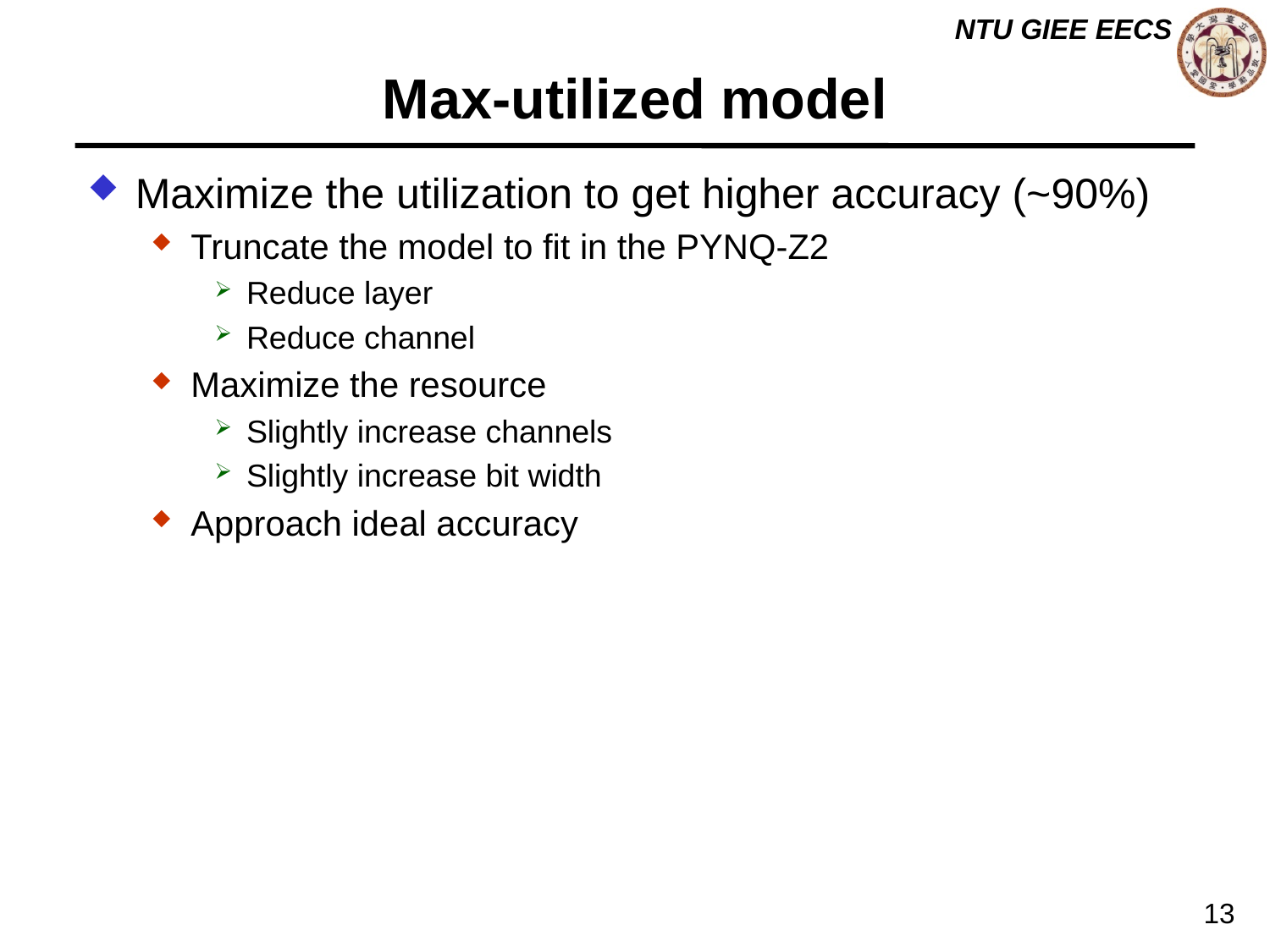

# Max-utilized model
Maximize the utilization to get higher accuracy (~90%)
Truncate the model to fit in the PYNQ-Z2
Reduce layer
Reduce channel
Maximize the resource
Slightly increase channels
Slightly increase bit width
Approach ideal accuracy